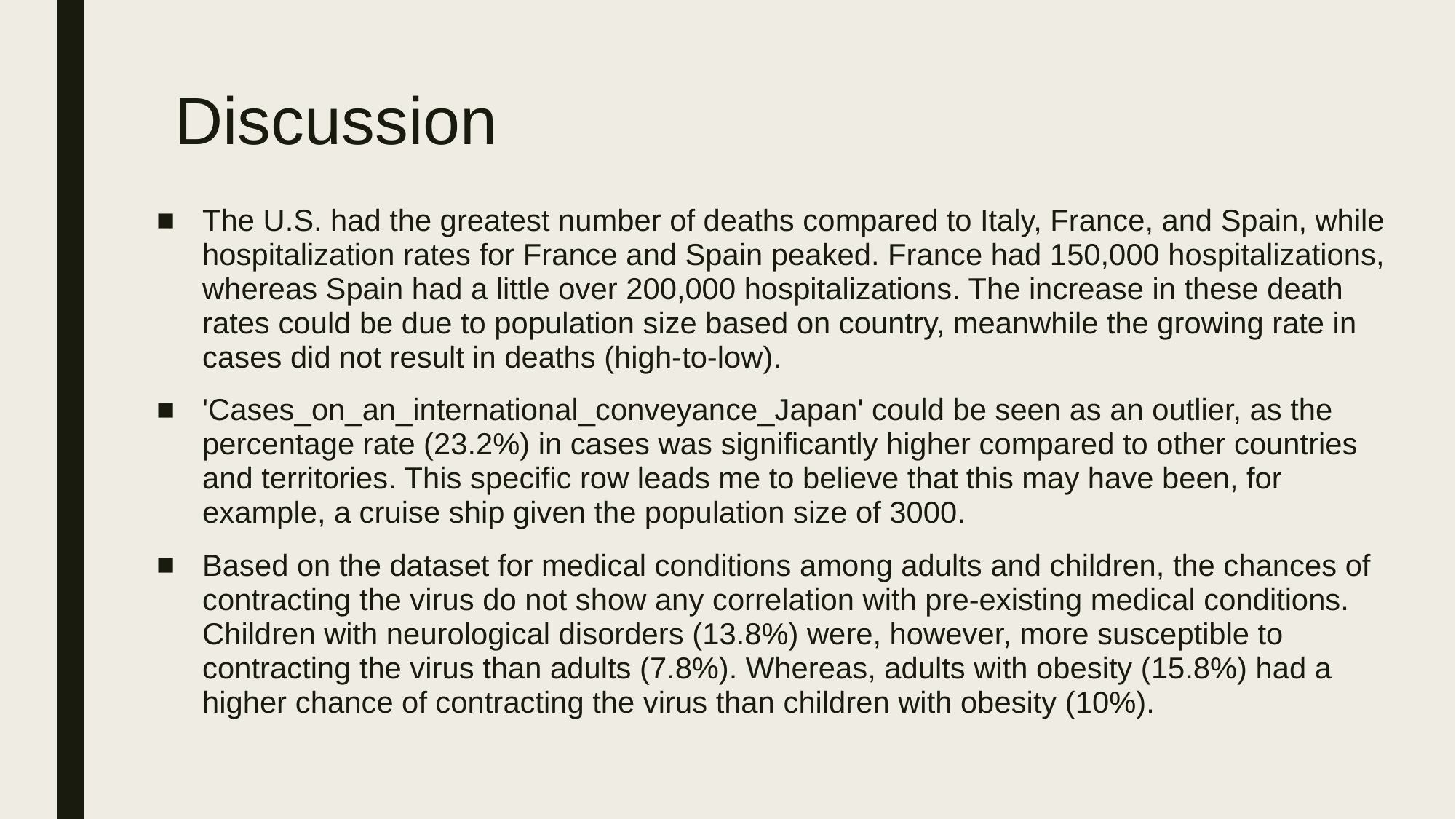

# Discussion
The U.S. had the greatest number of deaths compared to Italy, France, and Spain, while hospitalization rates for France and Spain peaked. France had 150,000 hospitalizations, whereas Spain had a little over 200,000 hospitalizations. The increase in these death rates could be due to population size based on country, meanwhile the growing rate in cases did not result in deaths (high-to-low).
'Cases_on_an_international_conveyance_Japan' could be seen as an outlier, as the percentage rate (23.2%) in cases was significantly higher compared to other countries and territories. This specific row leads me to believe that this may have been, for example, a cruise ship given the population size of 3000.
Based on the dataset for medical conditions among adults and children, the chances of contracting the virus do not show any correlation with pre-existing medical conditions. Children with neurological disorders (13.8%) were, however, more susceptible to contracting the virus than adults (7.8%). Whereas, adults with obesity (15.8%) had a higher chance of contracting the virus than children with obesity (10%).